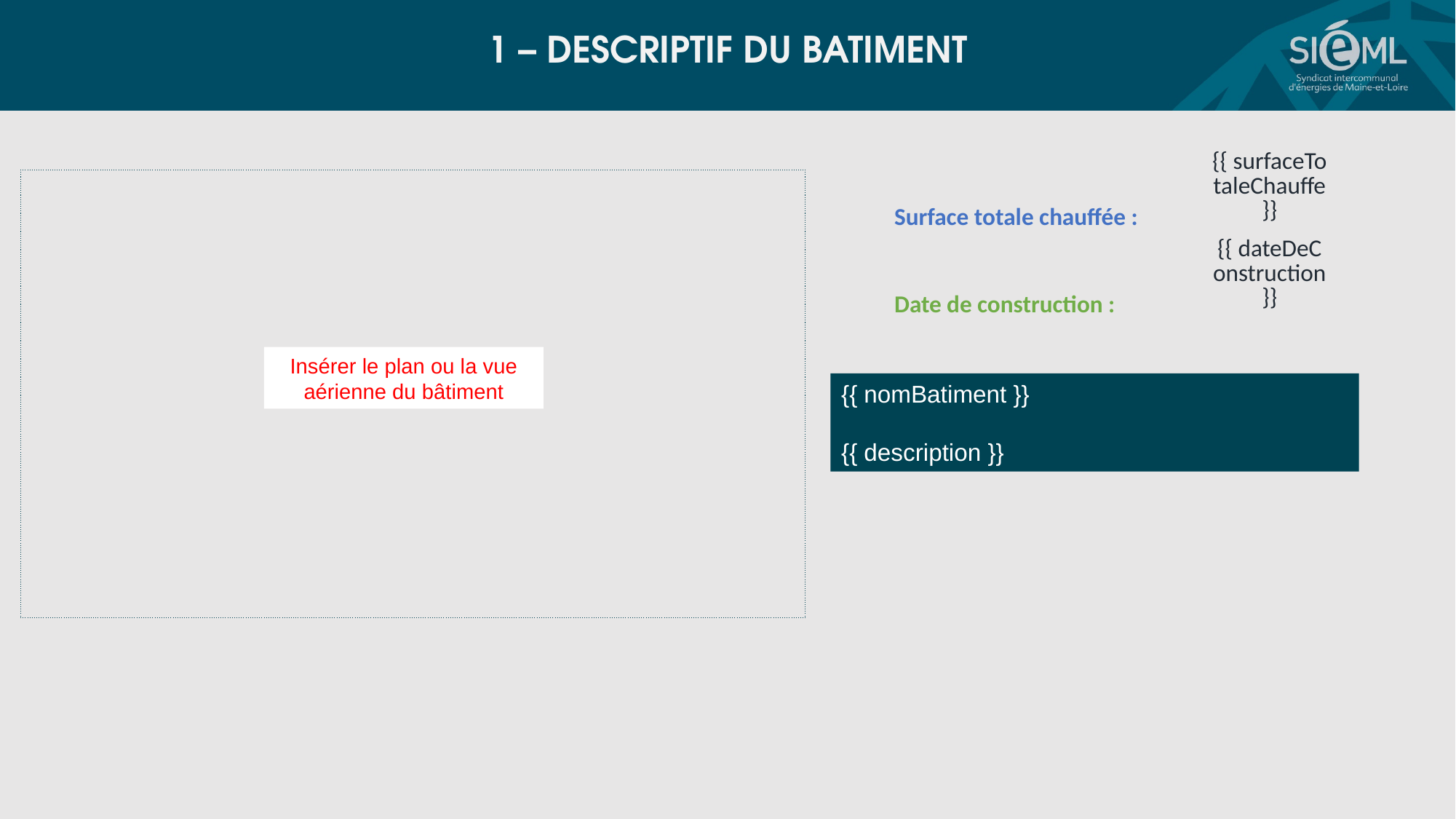

1 – DESCRIPTIF DU BATIMENT
| Surface totale chauffée : | {{ surfaceTotaleChauffe }} |
| --- | --- |
| Date de construction : | {{ dateDeConstruction }} |
|  |
| --- |
Insérer le plan ou la vue aérienne du bâtiment
{{ nomBatiment }}

{{ description }}